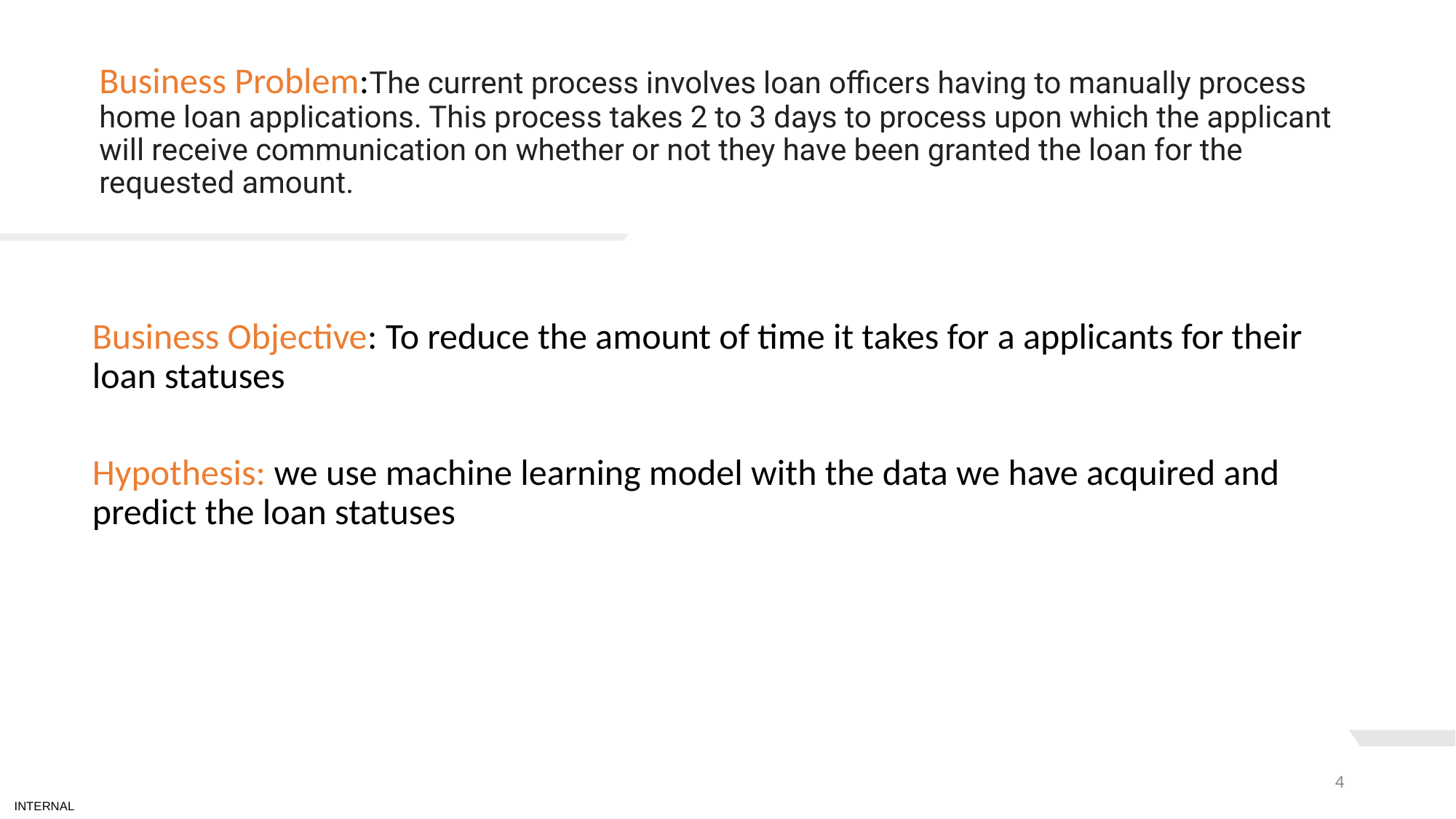

Business Problem:The current process involves loan officers having to manually process home loan applications. This process takes 2 to 3 days to process upon which the applicant will receive communication on whether or not they have been granted the loan for the requested amount.

Business Objective: To reduce the amount of time it takes for a applicants for their loan statuses

Hypothesis: we use machine learning model with the data we have acquired and predict the loan statuses

4